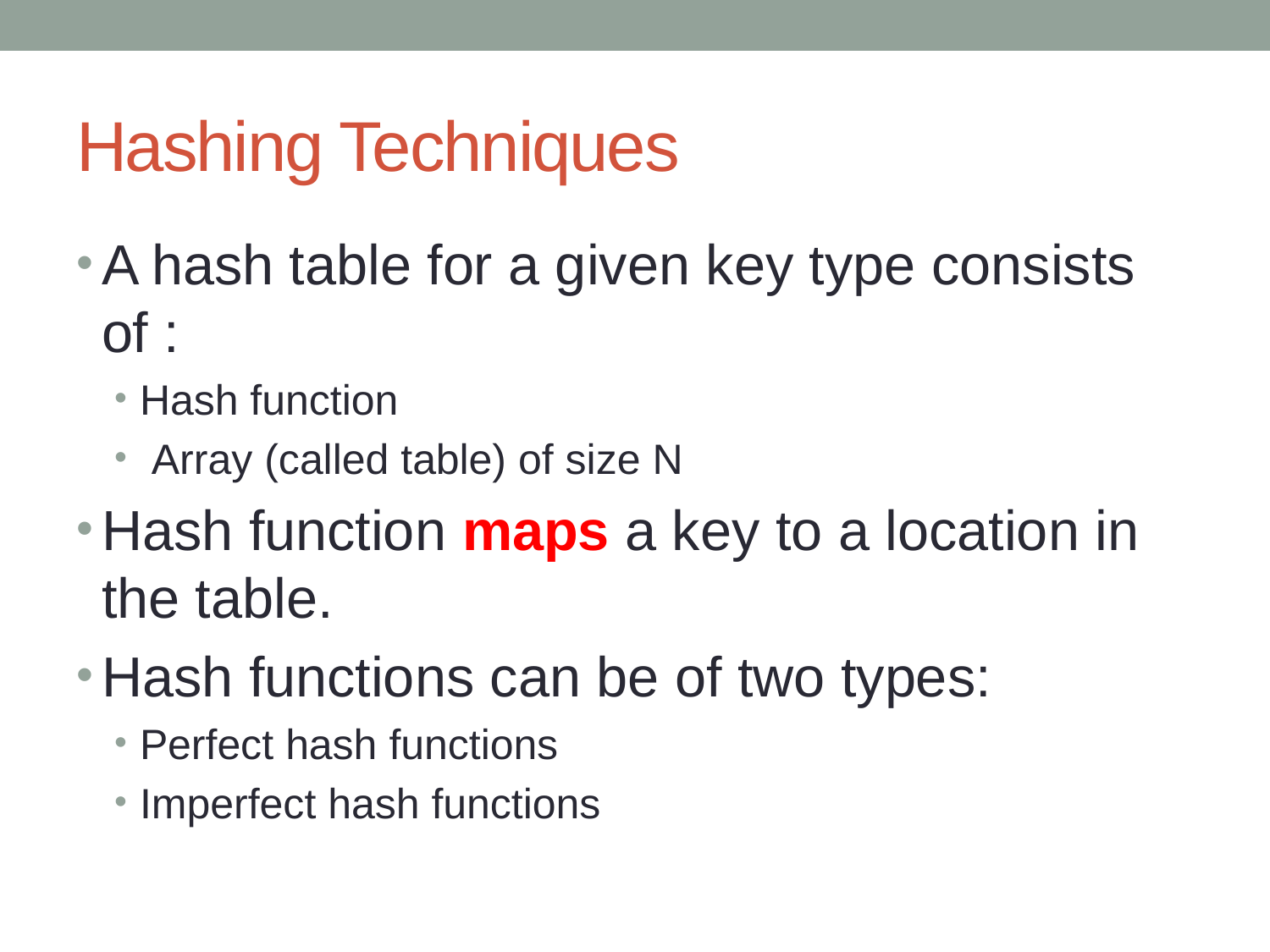

# Hashing Techniques
A hash table for a given key type consists of :
Hash function
 Array (called table) of size N
Hash function maps a key to a location in the table.
Hash functions can be of two types:
Perfect hash functions
Imperfect hash functions